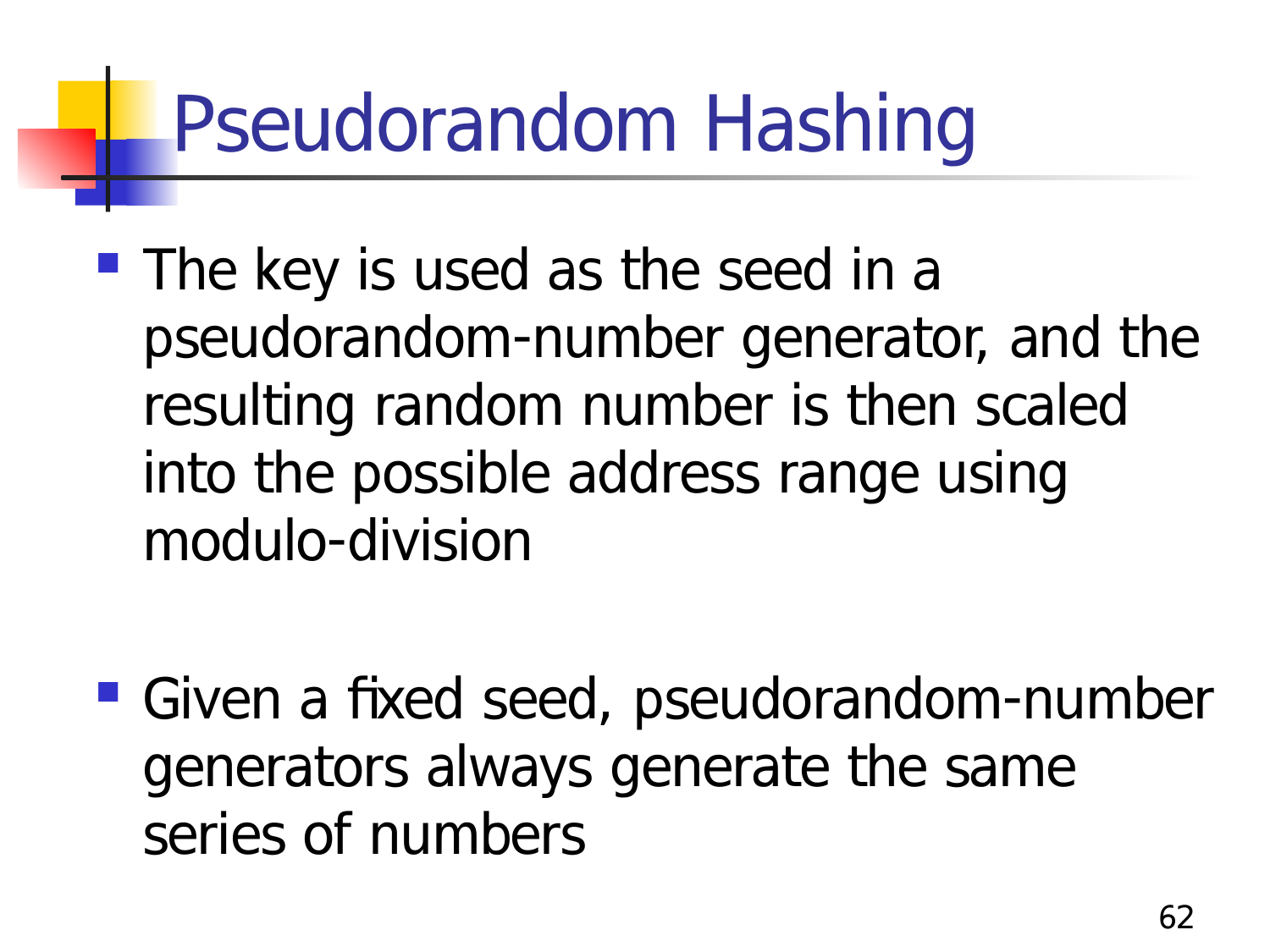

# Pseudorandom Hashing
The key is used as the seed in a pseudorandom-number generator, and the resulting random number is then scaled into the possible address range using modulo-division

Given a fixed seed, pseudorandom-number generators always generate the same series of numbers

62